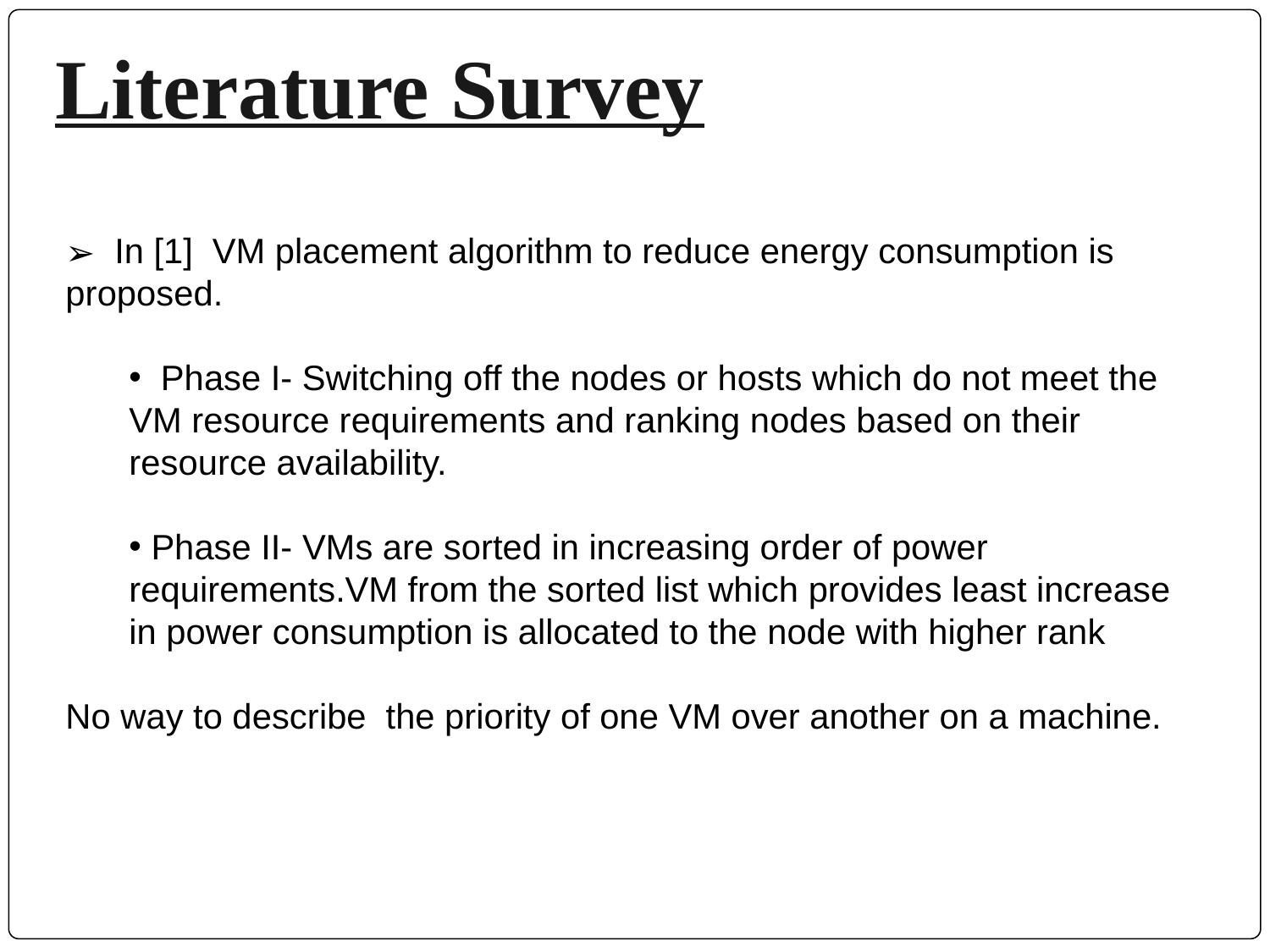

# Literature Survey
  In [1]  VM placement algorithm to reduce energy consumption is proposed.

  Phase I- Switching off the nodes or hosts which do not meet the VM resource requirements and ranking nodes based on their resource availability.

 Phase II- VMs are sorted in increasing order of power requirements.VM from the sorted list which provides least increase in power consumption is allocated to the node with higher rank

No way to describe  the priority of one VM over another on a machine.